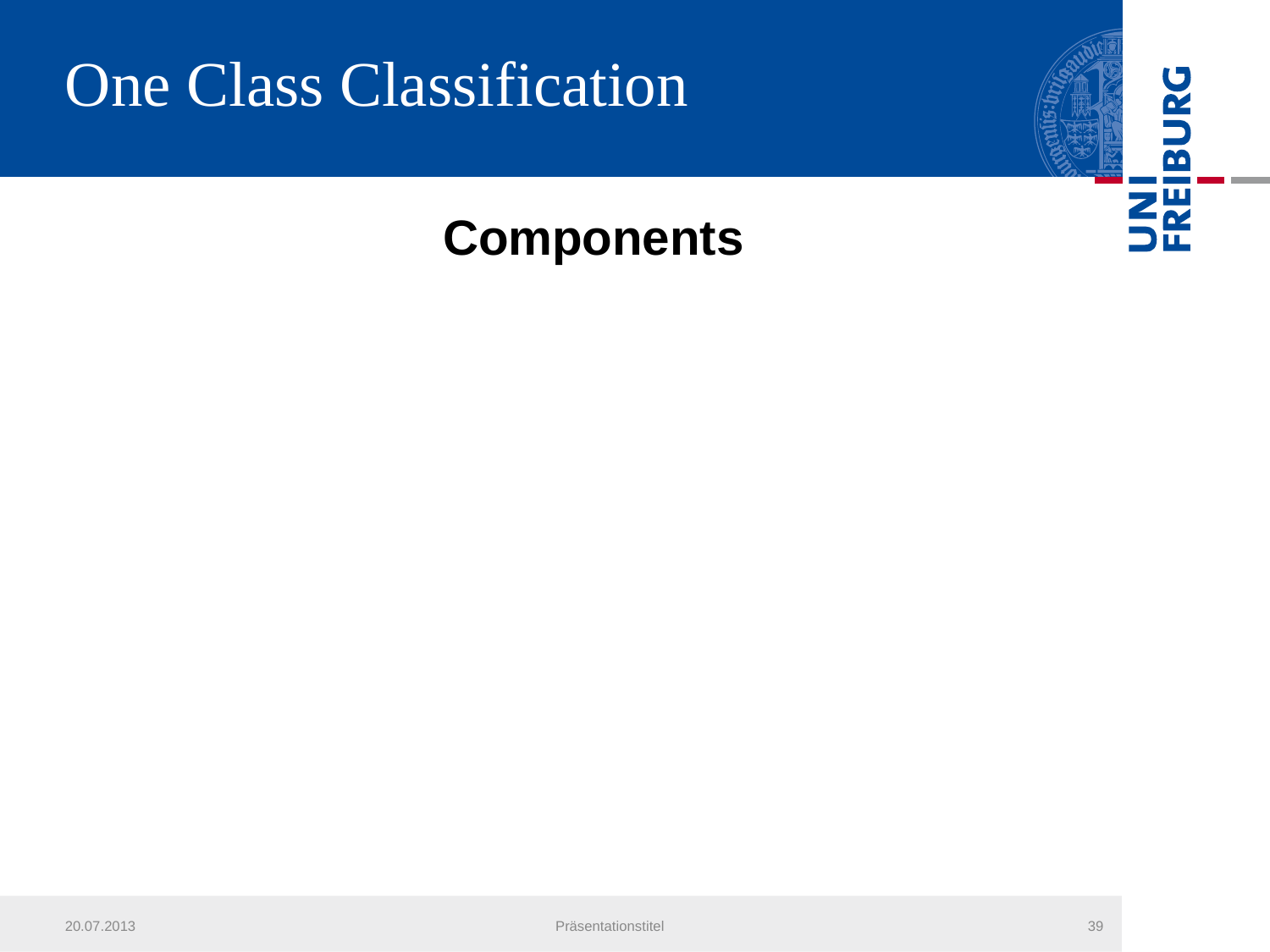

# One Class Classification
Components

20.07.2013
Präsentationstitel
39